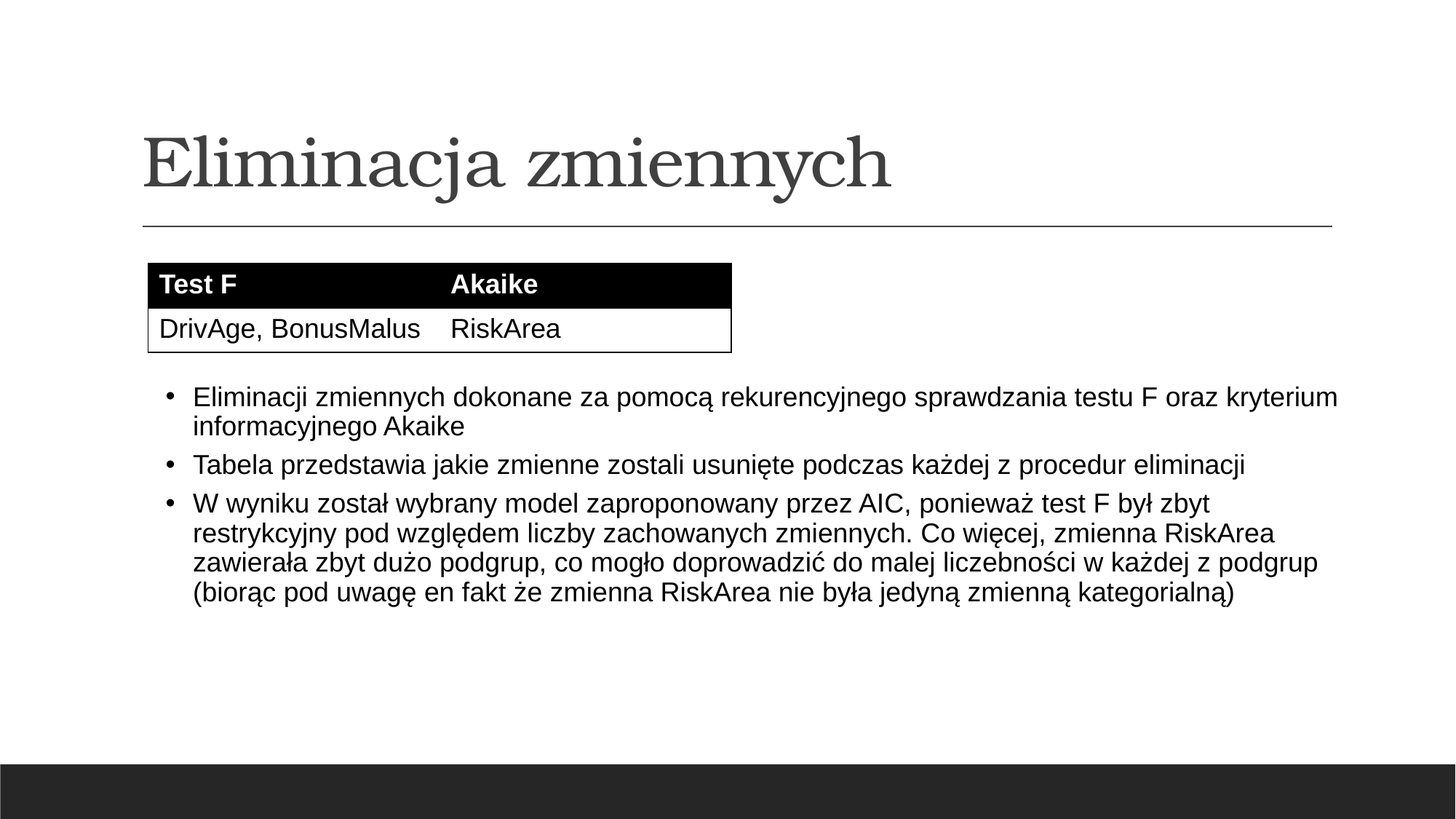

# Eliminacja zmiennych
| Test F | Akaike |
| --- | --- |
| DrivAge, BonusMalus | RiskArea |
Eliminacji zmiennych dokonane za pomocą rekurencyjnego sprawdzania testu F oraz kryterium informacyjnego Akaike
Tabela przedstawia jakie zmienne zostali usunięte podczas każdej z procedur eliminacji
W wyniku został wybrany model zaproponowany przez AIC, ponieważ test F był zbyt restrykcyjny pod względem liczby zachowanych zmiennych. Co więcej, zmienna RiskArea zawierała zbyt dużo podgrup, co mogło doprowadzić do malej liczebności w każdej z podgrup (biorąc pod uwagę en fakt że zmienna RiskArea nie była jedyną zmienną kategorialną)